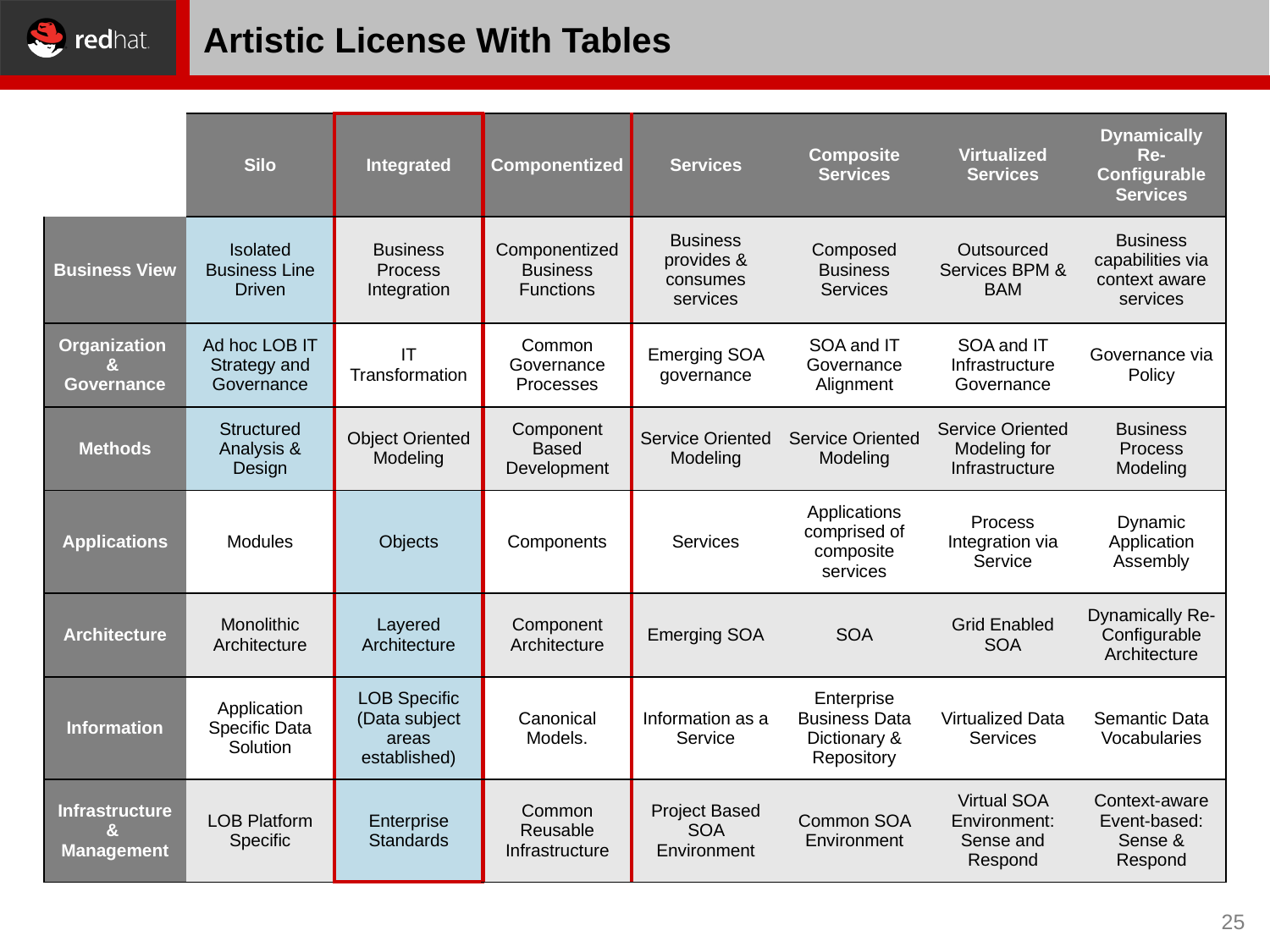

# Artistic License With Tables
|  | Silo | Integrated | Componentized | Services | Composite Services | Virtualized Services | Dynamically Re-Configurable Services |
| --- | --- | --- | --- | --- | --- | --- | --- |
| Business View | Isolated Business Line Driven | Business Process Integration | Componentized Business Functions | Business provides & consumes services | Composed Business Services | Outsourced Services BPM & BAM | Business capabilities via context aware services |
| Organization & Governance | Ad hoc LOB IT Strategy and Governance | IT Transformation | Common Governance Processes | Emerging SOA governance | SOA and IT Governance Alignment | SOA and IT Infrastructure Governance | Governance via Policy |
| Methods | Structured Analysis & Design | Object Oriented Modeling | Component Based Development | Service Oriented Modeling | Service Oriented Modeling | Service Oriented Modeling for Infrastructure | Business Process Modeling |
| Applications | Modules | Objects | Components | Services | Applications comprised of composite services | Process Integration via Service | Dynamic Application Assembly |
| Architecture | Monolithic Architecture | Layered Architecture | Component Architecture | Emerging SOA | SOA | Grid Enabled SOA | Dynamically Re- Configurable Architecture |
| Information | Application Specific Data Solution | LOB Specific (Data subject areas established) | Canonical Models. | Information as a Service | Enterprise Business Data Dictionary & Repository | Virtualized Data Services | Semantic Data Vocabularies |
| Infrastructure & Management | LOB Platform Specific | Enterprise Standards | Common Reusable Infrastructure | Project Based SOA Environment | Common SOA Environment | Virtual SOA Environment: Sense and Respond | Context-aware Event-based: Sense & Respond |
25